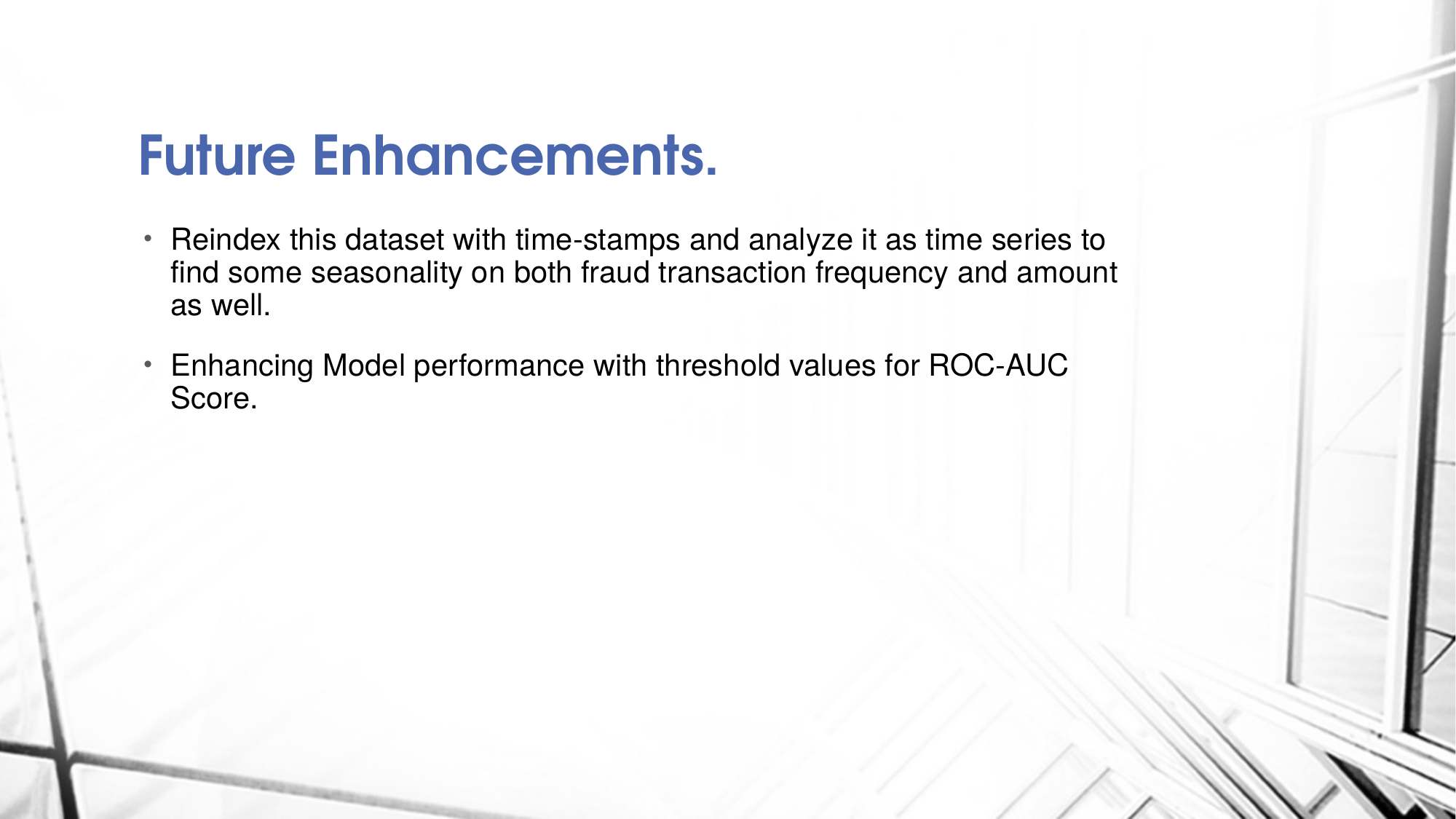

# Future Enhancements.
Reindex this dataset with time-stamps and analyze it as time series to find some seasonality on both fraud transaction frequency and amount as well.
Enhancing Model performance with threshold values for ROC-AUC Score.